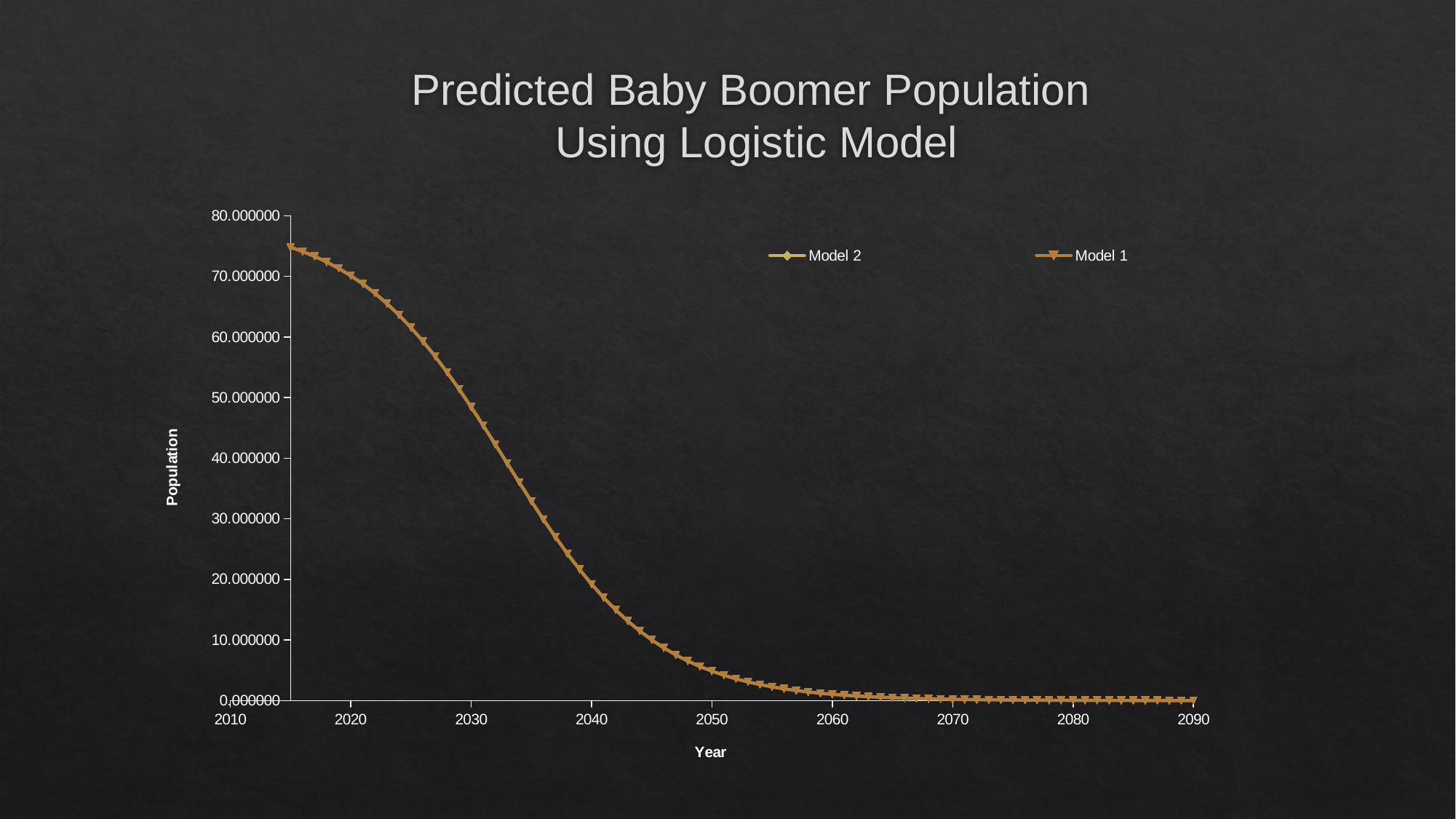

# Predicted Baby Boomer Population Using Logistic Model

### Chart

| Category |  |  |
|---|---|---|